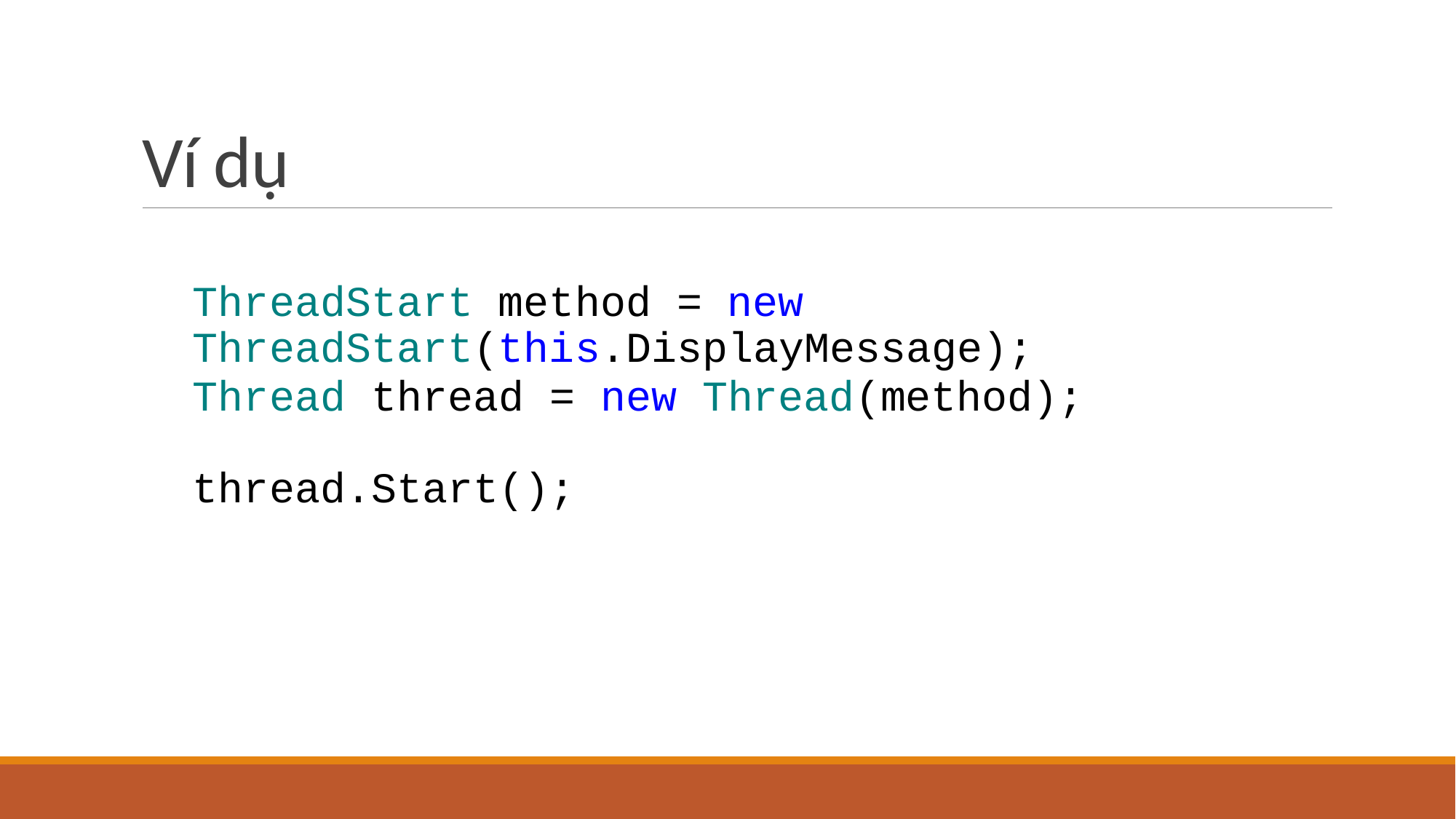

# Ví dụ

ThreadStart method = new 	ThreadStart(this.DisplayMessage);
Thread thread = new Thread(method);
thread.Start();